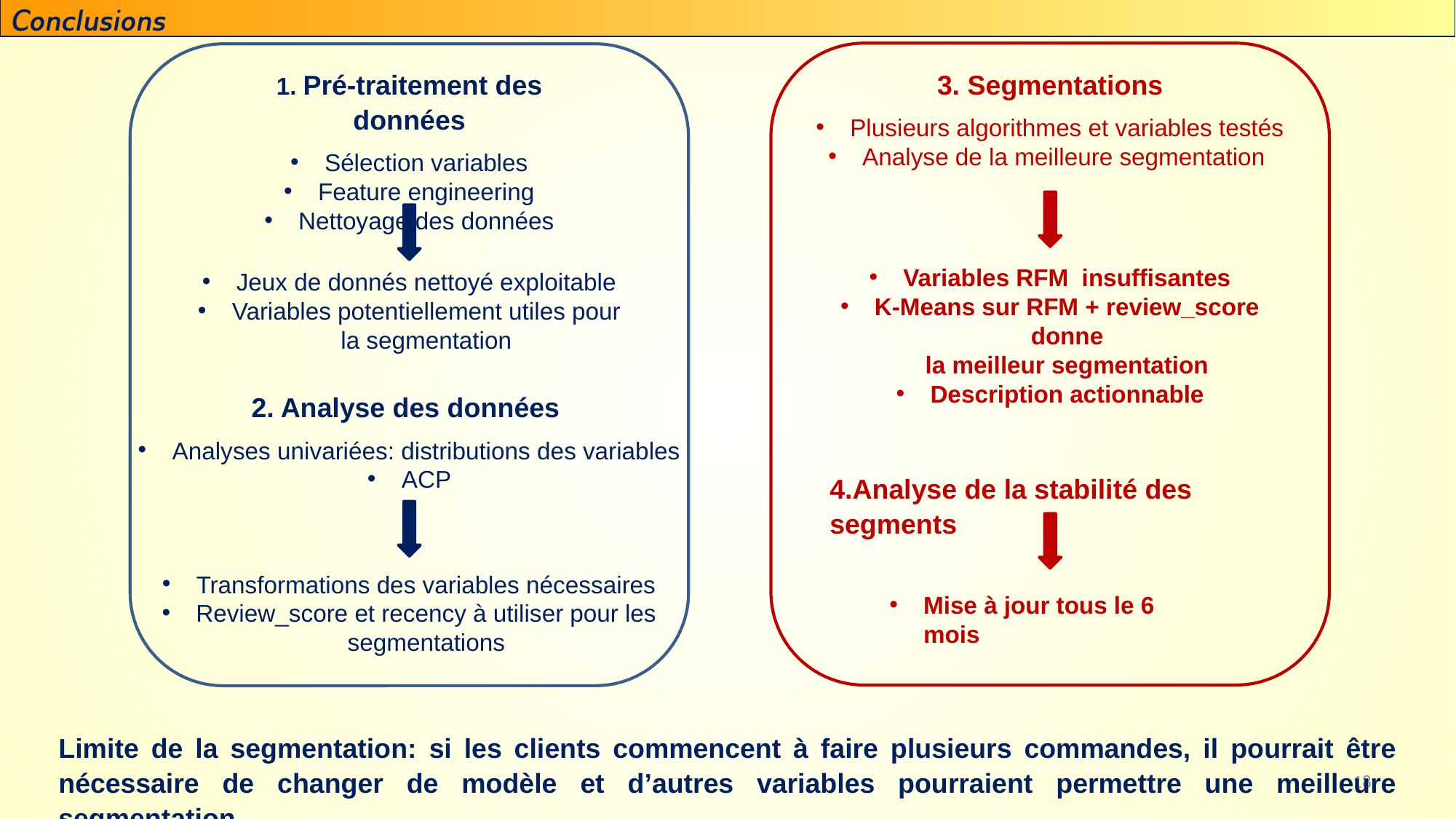

Conclusions

1. Pré-traitement des données
Sélection variables
Feature engineering
Nettoyage des données

3. Segmentations
Plusieurs algorithmes et variables testés
Analyse de la meilleure segmentation

Variables RFM  insuffisantes
K-Means sur RFM + review_score donne
     la meilleur segmentation
Description actionnable
Jeux de donnés nettoyé exploitable
Variables potentiellement utiles pour la segmentation
2. Analyse des données
Analyses univariées: distributions des variables
ACP

4.Analyse de la stabilité des segments

Transformations des variables nécessaires
Review_score et recency à utiliser pour les segmentations
Mise à jour tous le 6 mois
Limite de la segmentation: si les clients commencent à faire plusieurs commandes, il pourrait être nécessaire de changer de modèle et d’autres variables pourraient permettre une meilleure segmentation.
18